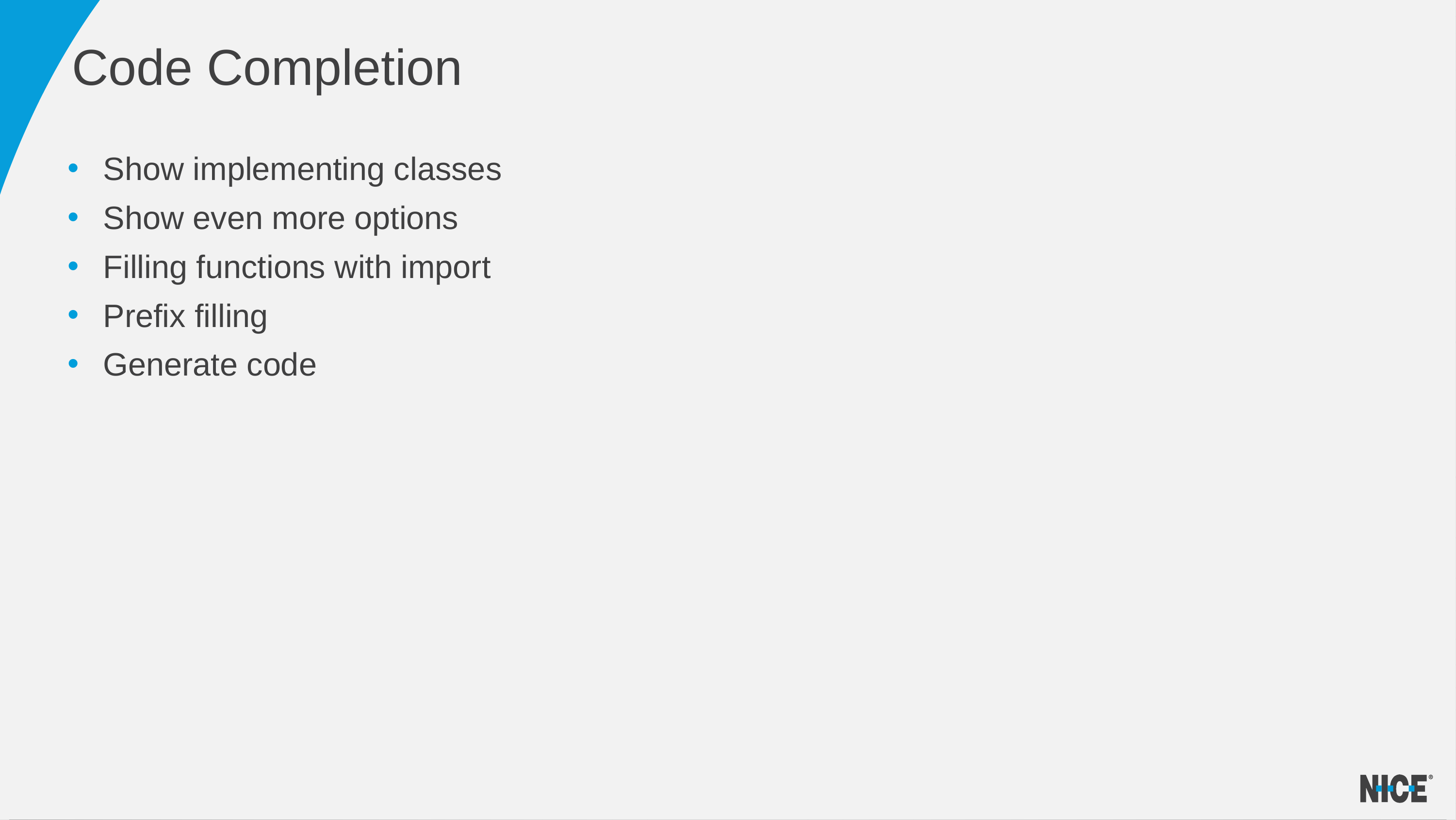

# Code Completion
Show implementing classes
Show even more options
Filling functions with import
Prefix filling
Generate code